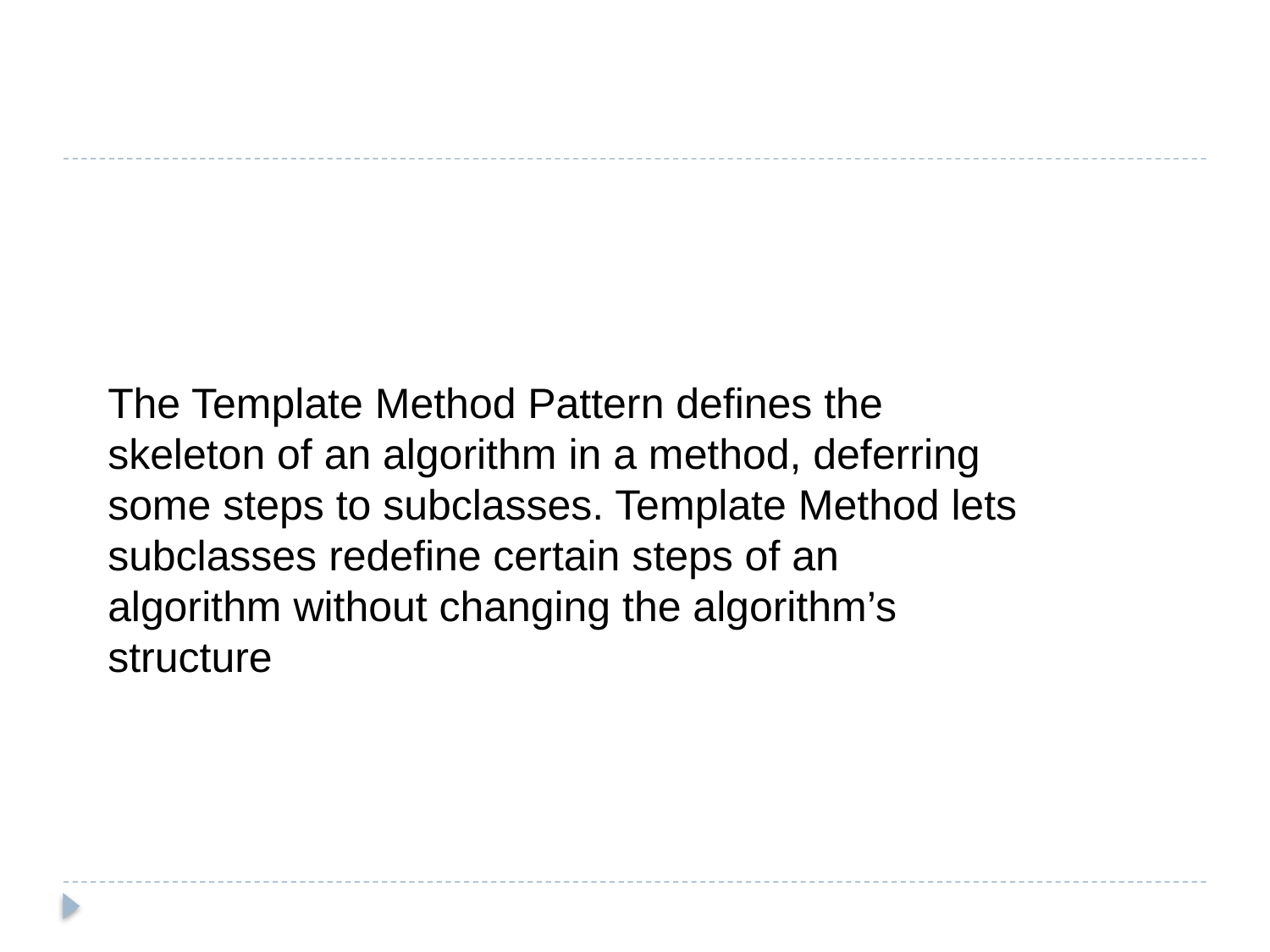

The Template Method Pattern defines the skeleton of an algorithm in a method, deferring some steps to subclasses. Template Method lets subclasses redefine certain steps of an algorithm without changing the algorithm’s structure